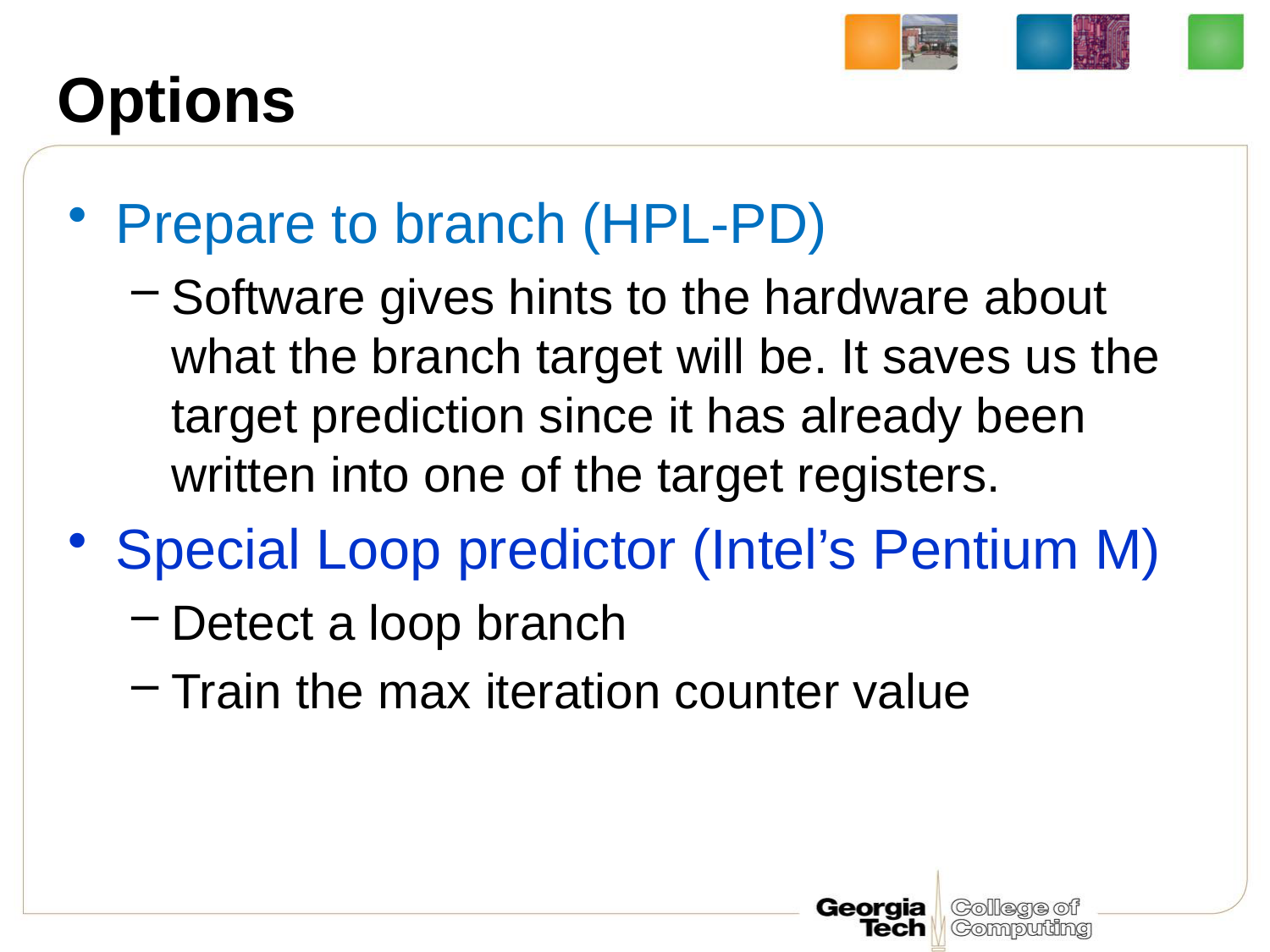

# Options
Prepare to branch (HPL-PD)
Software gives hints to the hardware about what the branch target will be. It saves us the target prediction since it has already been written into one of the target registers.
Special Loop predictor (Intel’s Pentium M)
Detect a loop branch
Train the max iteration counter value